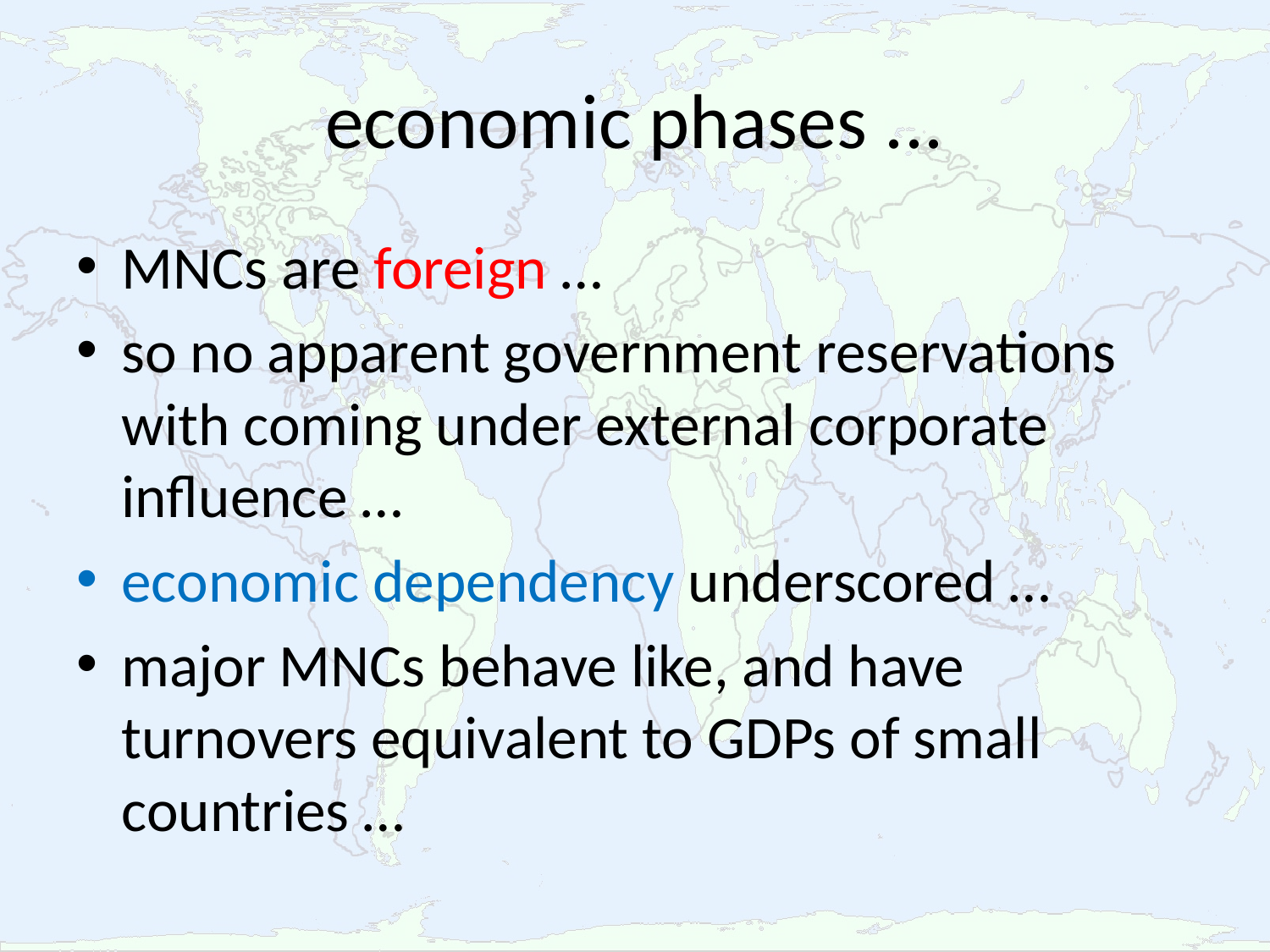

# economic phases ...
MNCs are foreign …
so no apparent government reservations with coming under external corporate influence …
economic dependency underscored …
major MNCs behave like, and have turnovers equivalent to GDPs of small countries …